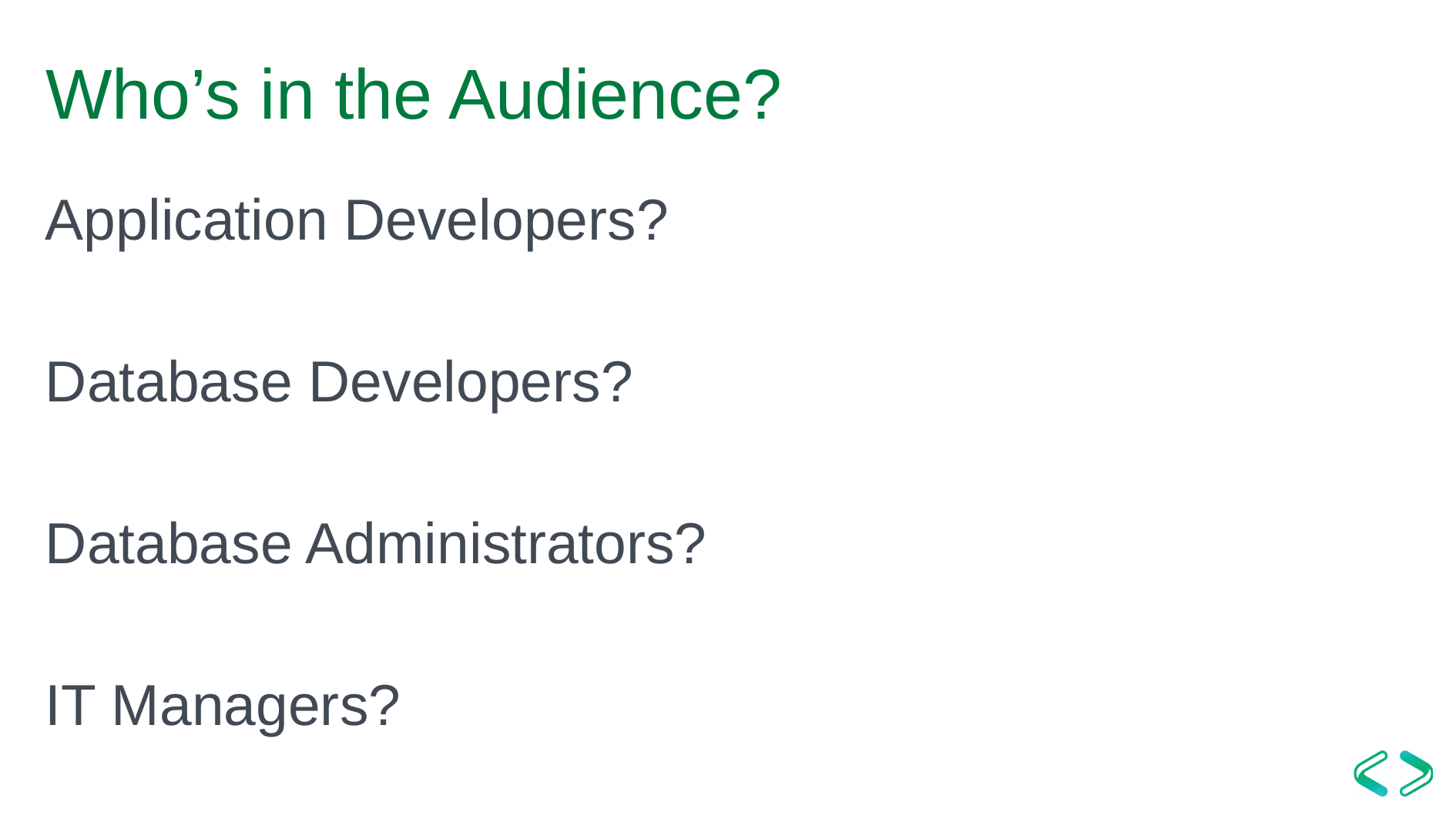

# Who’s in the Audience?
Application Developers?

Database Developers?

Database Administrators?

IT Managers?